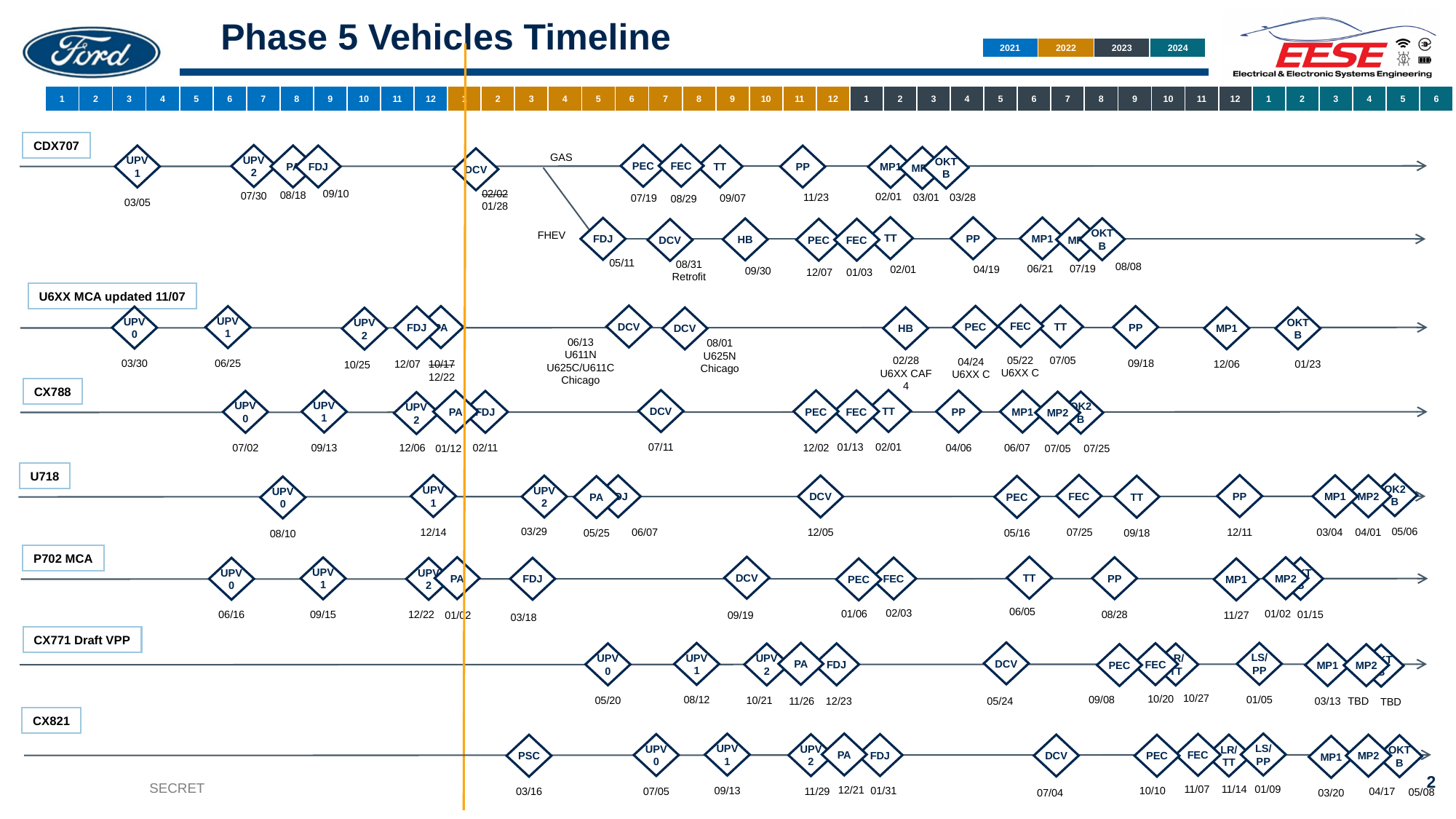

# Phase 5 Vehicles Timeline
| 2021 | 2022 | 2023 | 2024 |
| --- | --- | --- | --- |
| 1 | 2 | 3 | 4 | 5 | 6 | 7 | 8 | 9 | 10 | 11 | 12 | 1 | 2 | 3 | 4 | 5 | 6 | 7 | 8 | 9 | 10 | 11 | 12 | 1 | 2 | 3 | 4 | 5 | 6 | 7 | 8 | 9 | 10 | 11 | 12 | 1 | 2 | 3 | 4 | 5 | 6 |
| --- | --- | --- | --- | --- | --- | --- | --- | --- | --- | --- | --- | --- | --- | --- | --- | --- | --- | --- | --- | --- | --- | --- | --- | --- | --- | --- | --- | --- | --- | --- | --- | --- | --- | --- | --- | --- | --- | --- | --- | --- | --- |
CDX707
FEC
08/29
PEC
07/19
UPV2
07/30
PA
08/18
UPV1
03/05
TT
09/07
FDJ
09/10
PP
11/23
GAS
MP1
02/01
OKTB
03/28
MP2
03/01
DCV
02/02
01/28
TT
02/01
PP
04/19
MP1
06/21
FDJ
05/11
OKTB
08/08
HB
09/30
MP2
07/19
FEC
01/03
PEC
12/07
DCV
08/31 Retrofit
FHEV
U6XX MCA updated 11/07
FEC
DCV
TT
PEC
PA
10/17
12/22
PP
09/18
UPV1
06/25
UPV0
03/30
FDJ
HB
MP1
12/06
OKTB
01/23
DCV
UPV2
10/25
06/13
U611N
U625C/U611C
Chicago

08/01
U625N
Chicago

05/22
U6XX C
07/05
02/28
U6XX CAF 4
04/24
U6XX C

12/07
CX788
TT
02/01
DCV
07/11
PEC
12/02
FEC
01/13
PP
04/06
UPV1
09/13
MP1
06/07
PA
01/12
UPV0
07/02
FDJ
02/11
OK2B
07/25
MP2
07/05
UPV2
12/06
U718
OK2B
05/06
FEC
07/25
UPV1
12/14
PP
12/11
MP1
03/04
MP2
04/01
FDJ
06/07
DCV
12/05
UPV2
03/29
TT
09/18
PEC
05/16
PA
05/25
UPV0
08/10
P702 MCA
DCV
TT
PA
01/02
MP2
01/02
PP
08/28
UPV1
09/15
FEC
OKTB
01/15
UPV0
06/16
FDJ
UPV2
12/22
PEC
MP1
11/27
06/05
02/03
01/06
09/19
03/18
CX771 Draft VPP
DCV
PA
11/26
LS/PP
01/05
UPV1
08/12
FEC
UPV0
05/20
FDJ
UPV2
10/21
LR/TT
PEC
MP1
03/13
MP2
TBD
OKTB
TBD
10/27
10/20
09/08
12/23
05/24
CX821
PA
12/21
LS/PP
01/09
UPV1
09/13
FEC
UPV0
07/05
FDJ
UPV2
11/29
DCV
LR/TT
MP2
04/17
PSC
03/16
PEC
OKTB
05/08
MP1
03/20
11/14
11/07
10/10
01/31
07/04